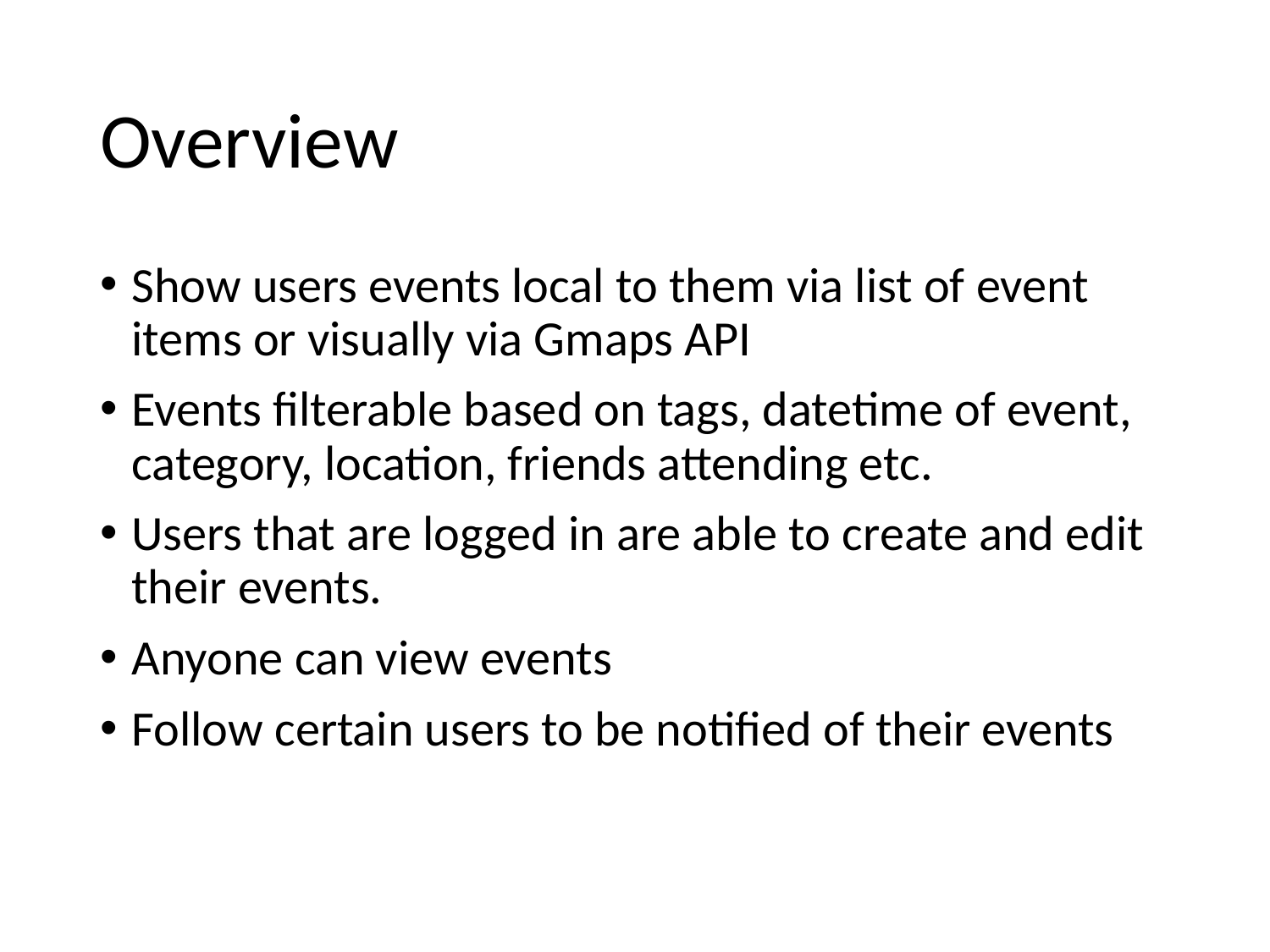

# Overview
Show users events local to them via list of event items or visually via Gmaps API
Events filterable based on tags, datetime of event, category, location, friends attending etc.
Users that are logged in are able to create and edit their events.
Anyone can view events
Follow certain users to be notified of their events